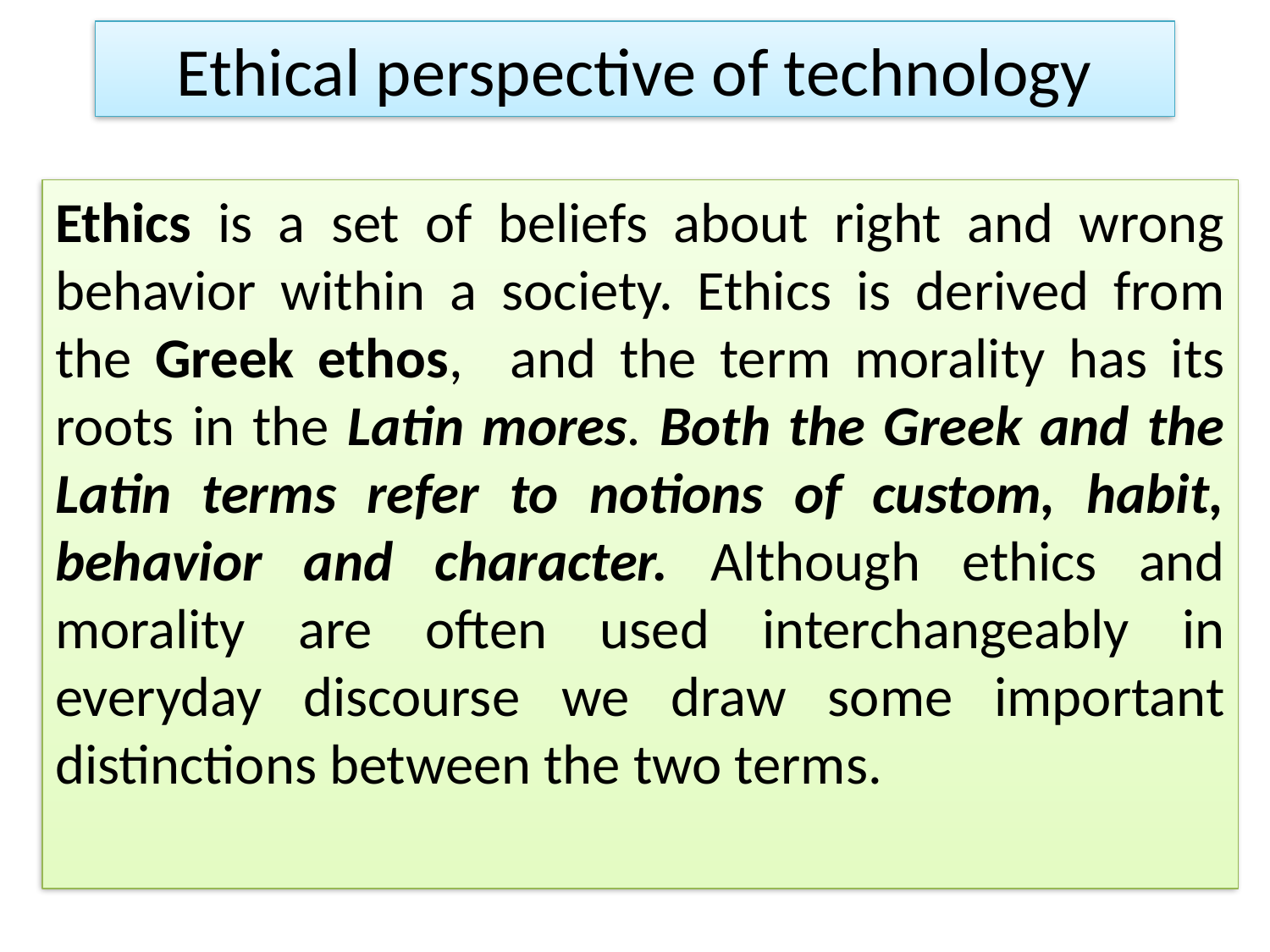

# Ethical perspective of technology
Ethics is a set of beliefs about right and wrong behavior within a society. Ethics is derived from the Greek ethos,  and the term morality has its roots in the Latin mores. Both the Greek and the Latin terms refer to notions of custom, habit, behavior and character. Although ethics and morality are often used interchangeably in everyday discourse we draw some important distinctions between the two terms.